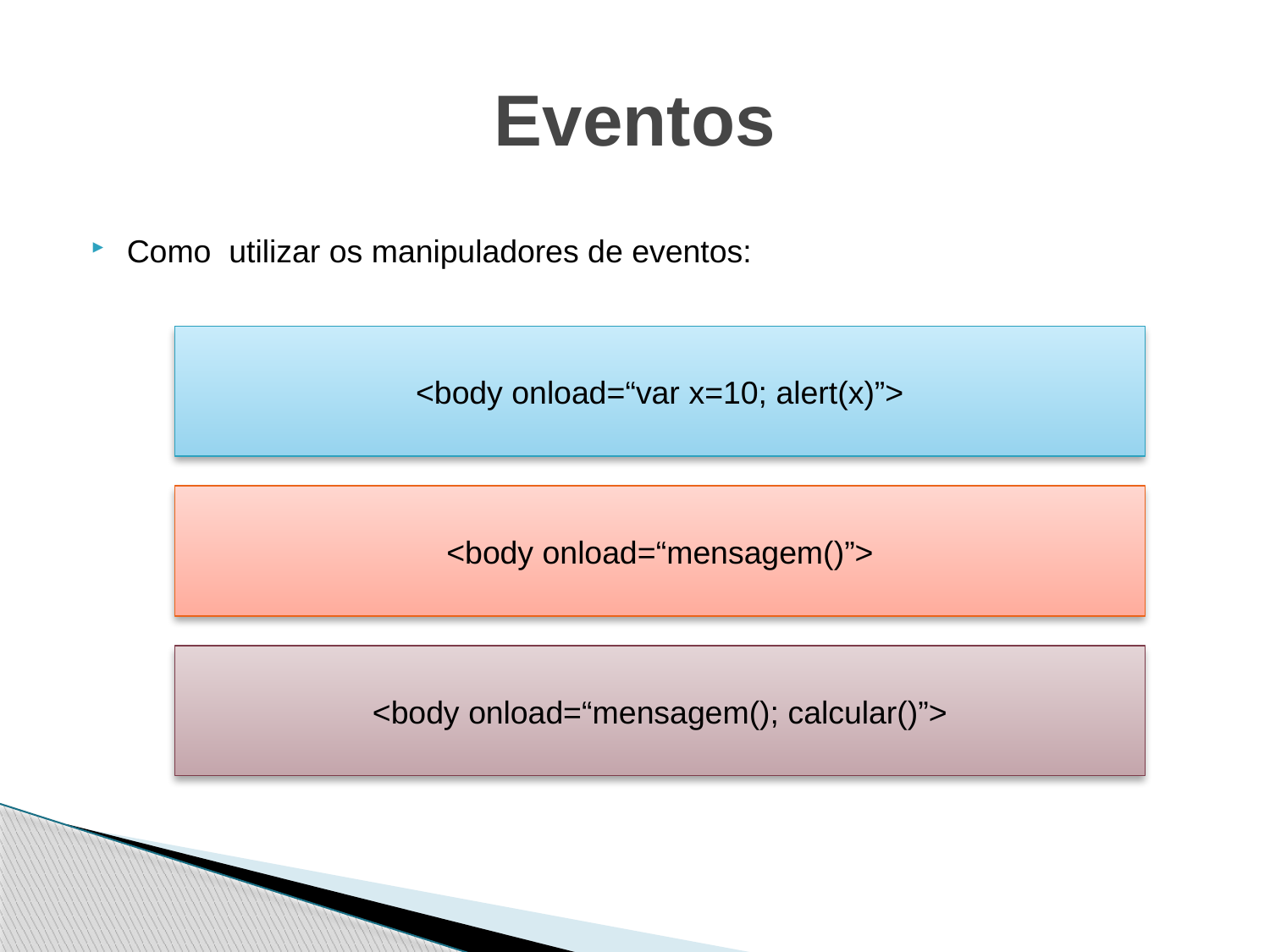

# Eventos
Como  utilizar os manipuladores de eventos:

<body onload=“var x=10; alert(x)”>
<body onload=“mensagem()”>
<body onload=“mensagem(); calcular()”>